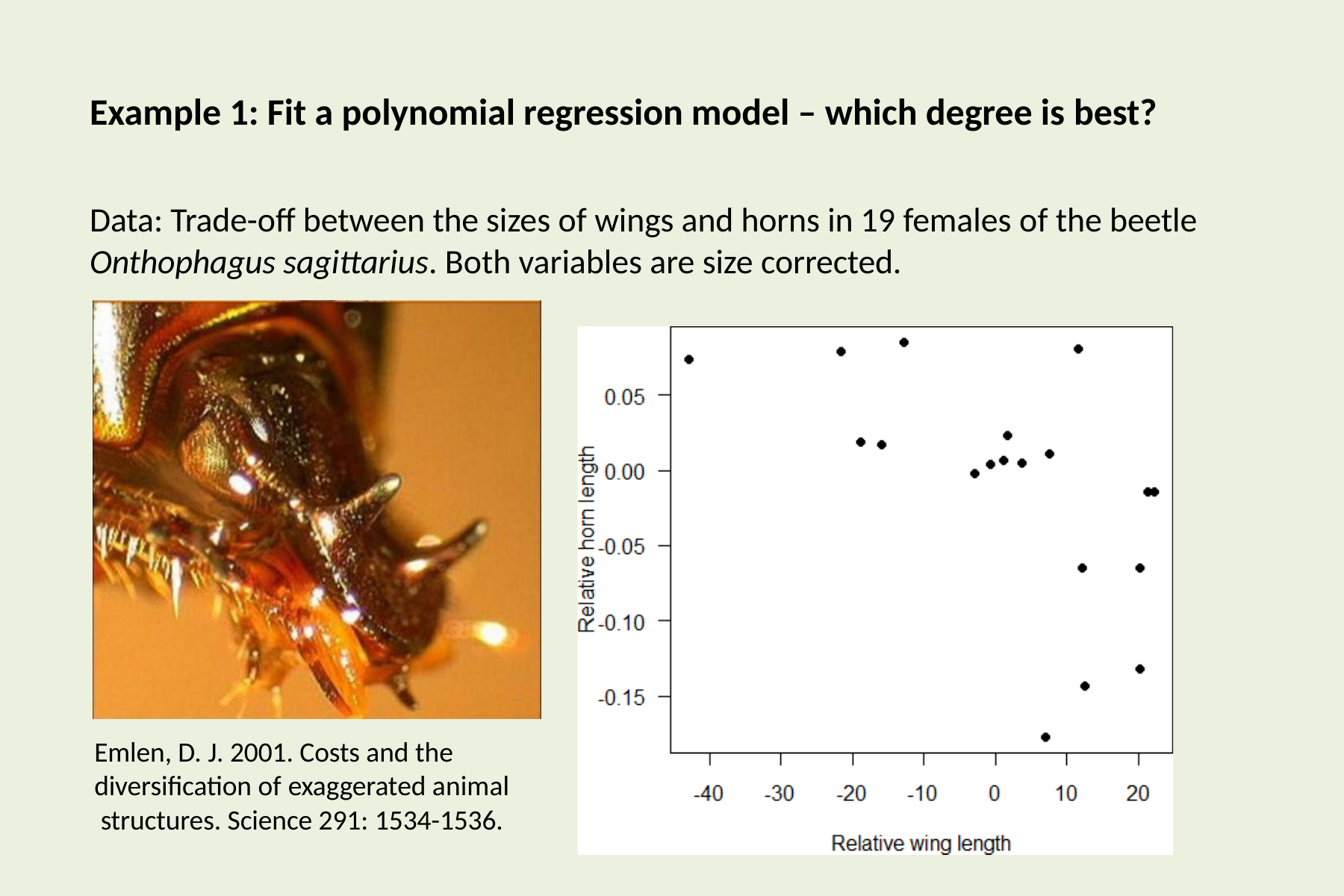

# Example 1: Fit a polynomial regression model – which degree is best?
Data: Trade-off between the sizes of wings and horns in 19 females of the beetle
Onthophagus sagittarius. Both variables are size corrected.

Emlen, D. J. 2001. Costs and the  diversification of exaggerated animal  structures. Science 291: 1534-1536.